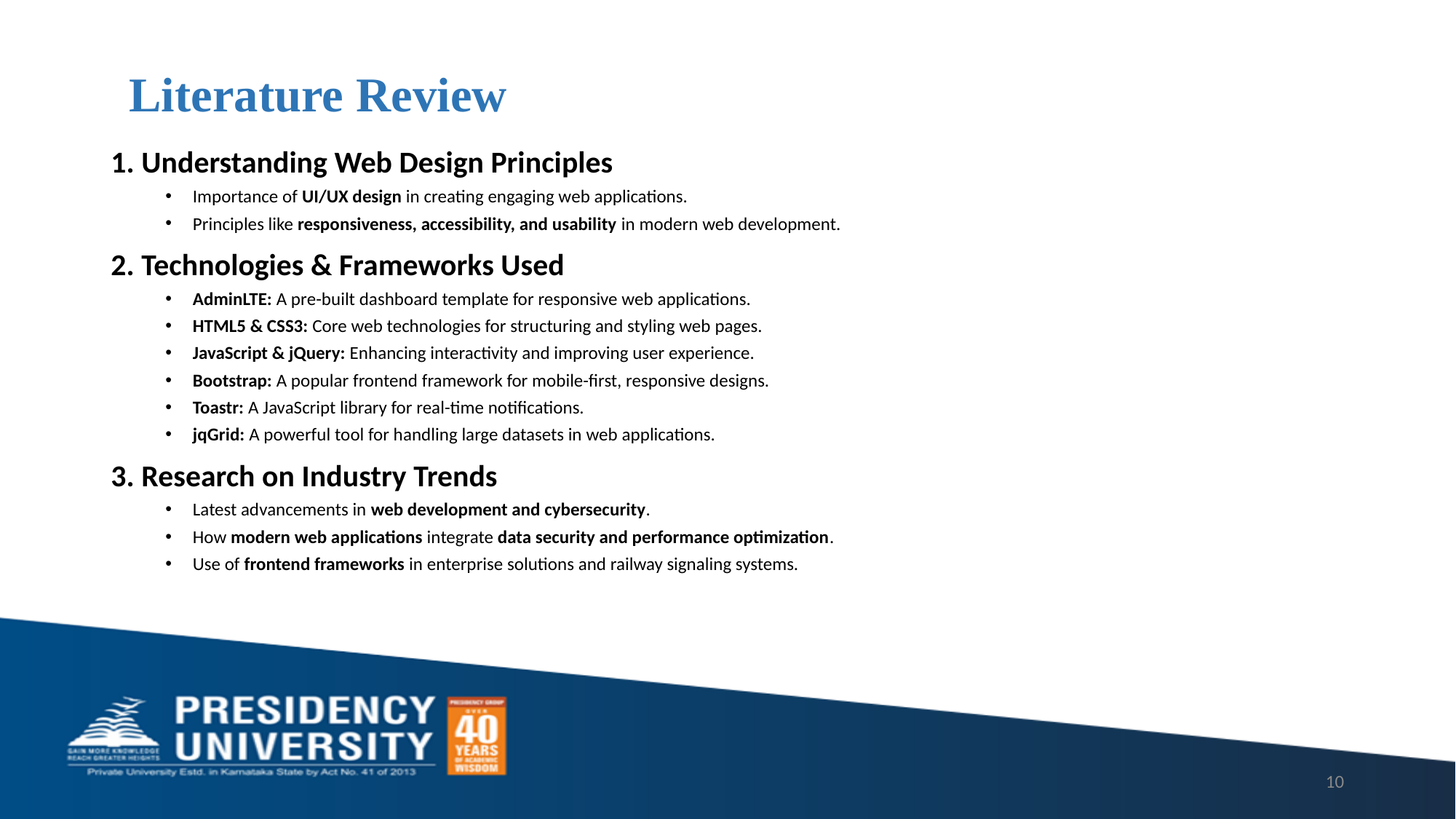

# Literature Review
1. Understanding Web Design Principles
Importance of UI/UX design in creating engaging web applications.
Principles like responsiveness, accessibility, and usability in modern web development.
2. Technologies & Frameworks Used
AdminLTE: A pre-built dashboard template for responsive web applications.
HTML5 & CSS3: Core web technologies for structuring and styling web pages.
JavaScript & jQuery: Enhancing interactivity and improving user experience.
Bootstrap: A popular frontend framework for mobile-first, responsive designs.
Toastr: A JavaScript library for real-time notifications.
jqGrid: A powerful tool for handling large datasets in web applications.
3. Research on Industry Trends
Latest advancements in web development and cybersecurity.
How modern web applications integrate data security and performance optimization.
Use of frontend frameworks in enterprise solutions and railway signaling systems.

10